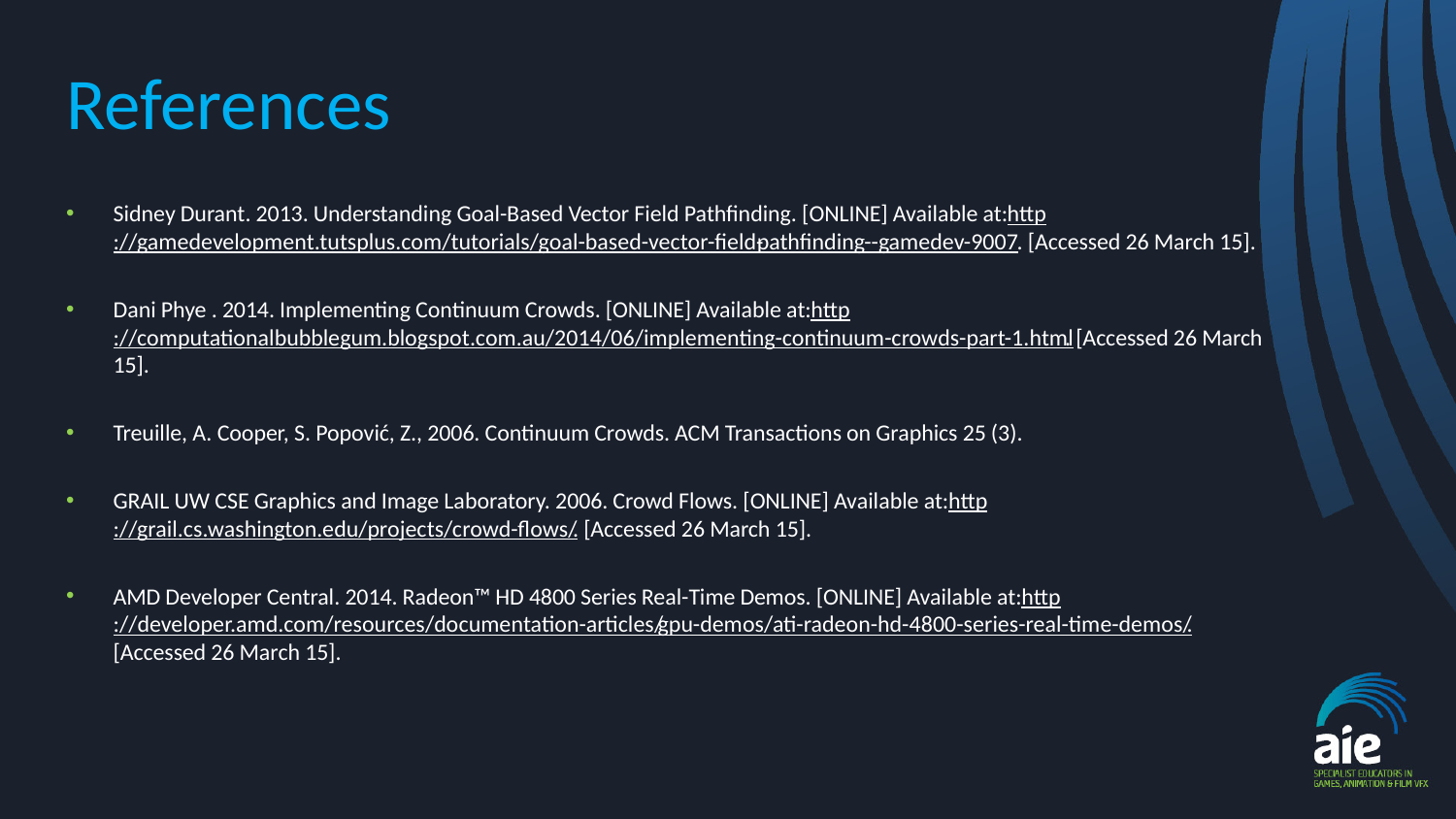

# References
Sidney Durant. 2013. Understanding Goal-Based Vector Field Pathfinding. [ONLINE] Available at:http://gamedevelopment.tutsplus.com/tutorials/goal-based-vector-field-pathfinding--gamedev-9007. [Accessed 26 March 15].

Dani Phye . 2014. Implementing Continuum Crowds. [ONLINE] Available at:http://computationalbubblegum.blogspot.com.au/2014/06/implementing-continuum-crowds-part-1.html. [Accessed 26 March 15].

Treuille, A. Cooper, S. Popović, Z., 2006. Continuum Crowds. ACM Transactions on Graphics 25 (3).

GRAIL UW CSE Graphics and Image Laboratory. 2006. Crowd Flows. [ONLINE] Available at:http://grail.cs.washington.edu/projects/crowd-flows/. [Accessed 26 March 15].

AMD Developer Central. 2014. Radeon™ HD 4800 Series Real-Time Demos. [ONLINE] Available at:http://developer.amd.com/resources/documentation-articles/gpu-demos/ati-radeon-hd-4800-series-real-time-demos/. [Accessed 26 March 15].